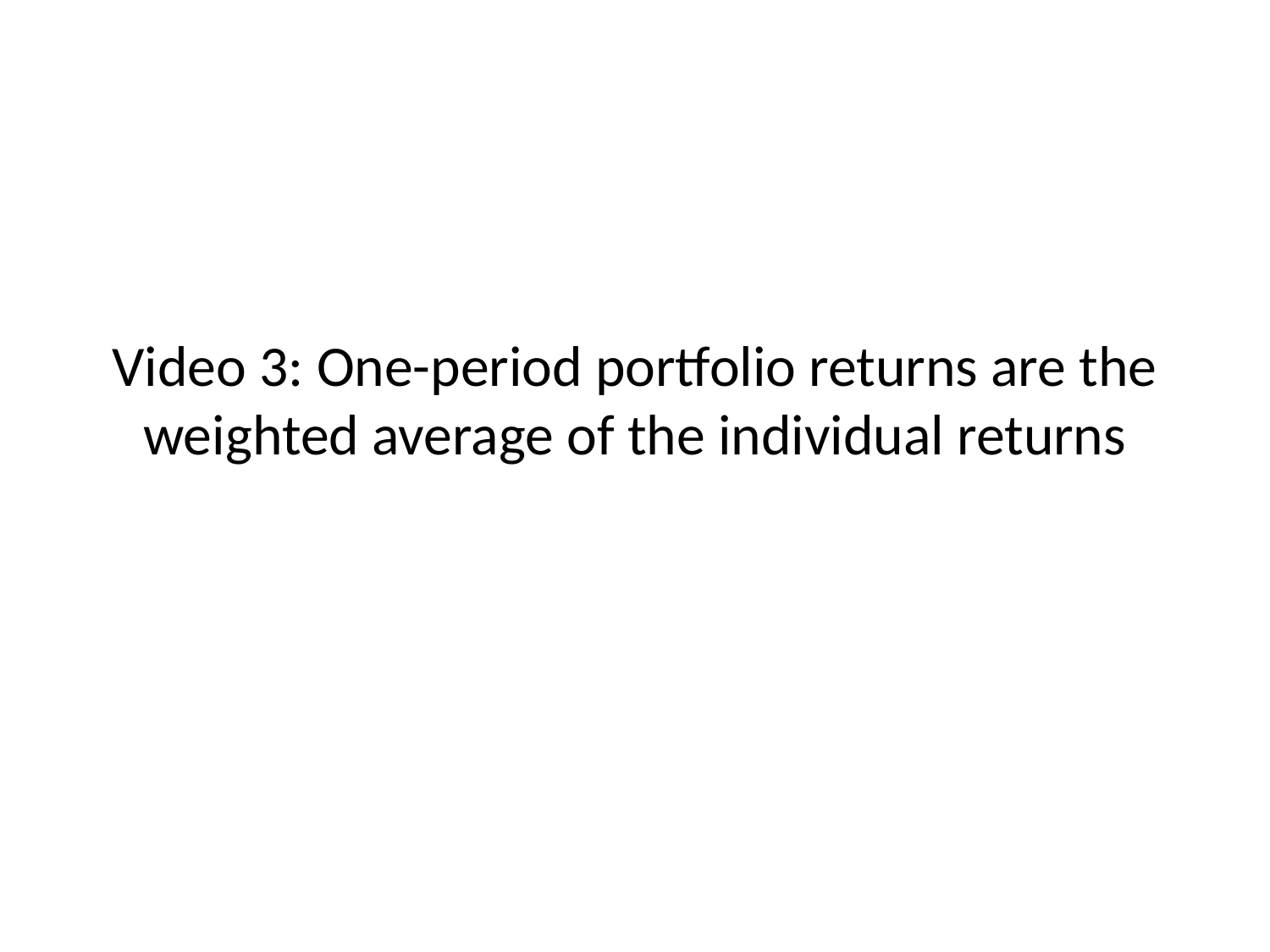

# Video 3: One-period portfolio returns are the weighted average of the individual returns